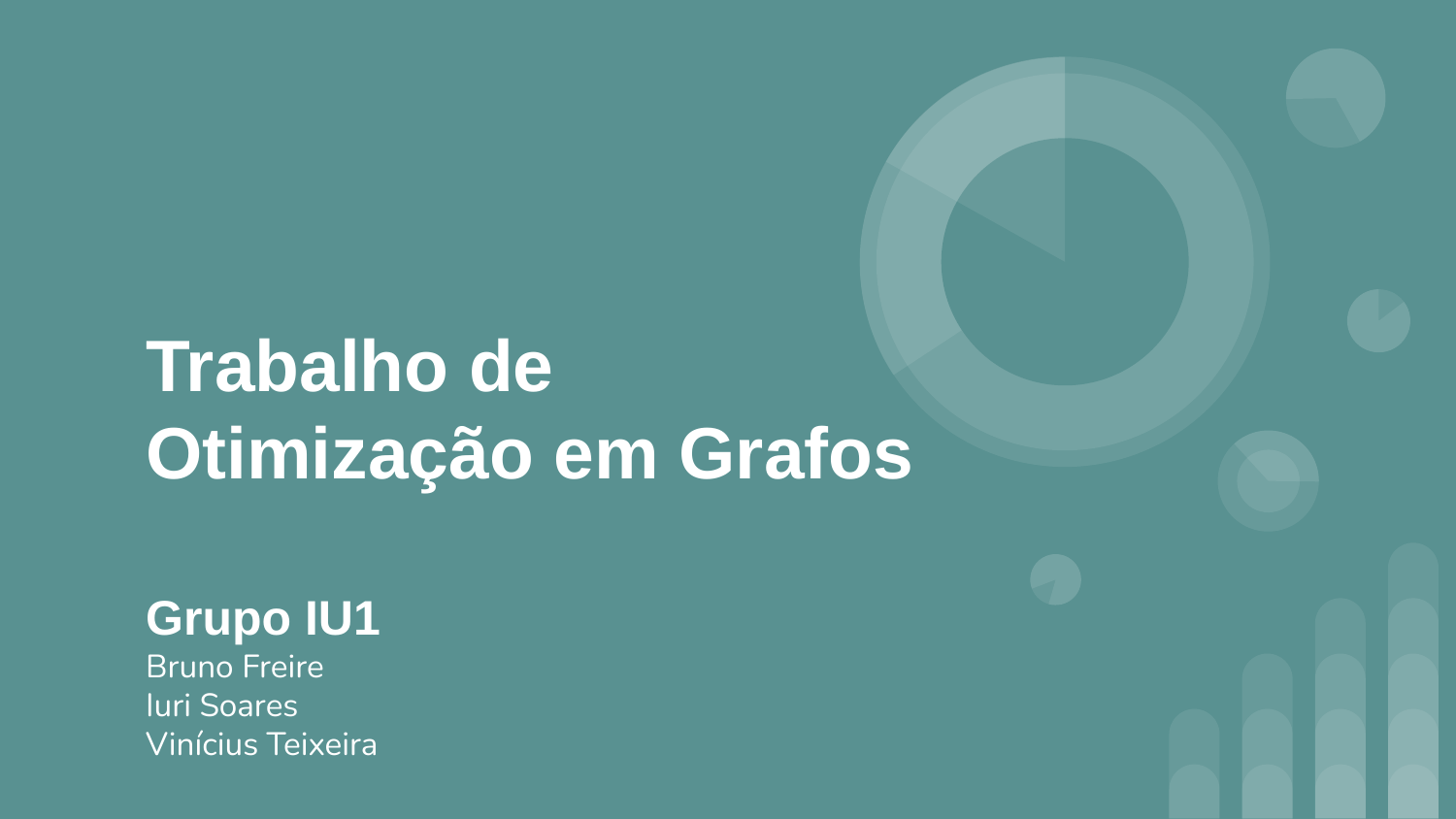

# Trabalho de Otimização em Grafos
Grupo IU1
Bruno Freire
Iuri Soares
Vinícius Teixeira